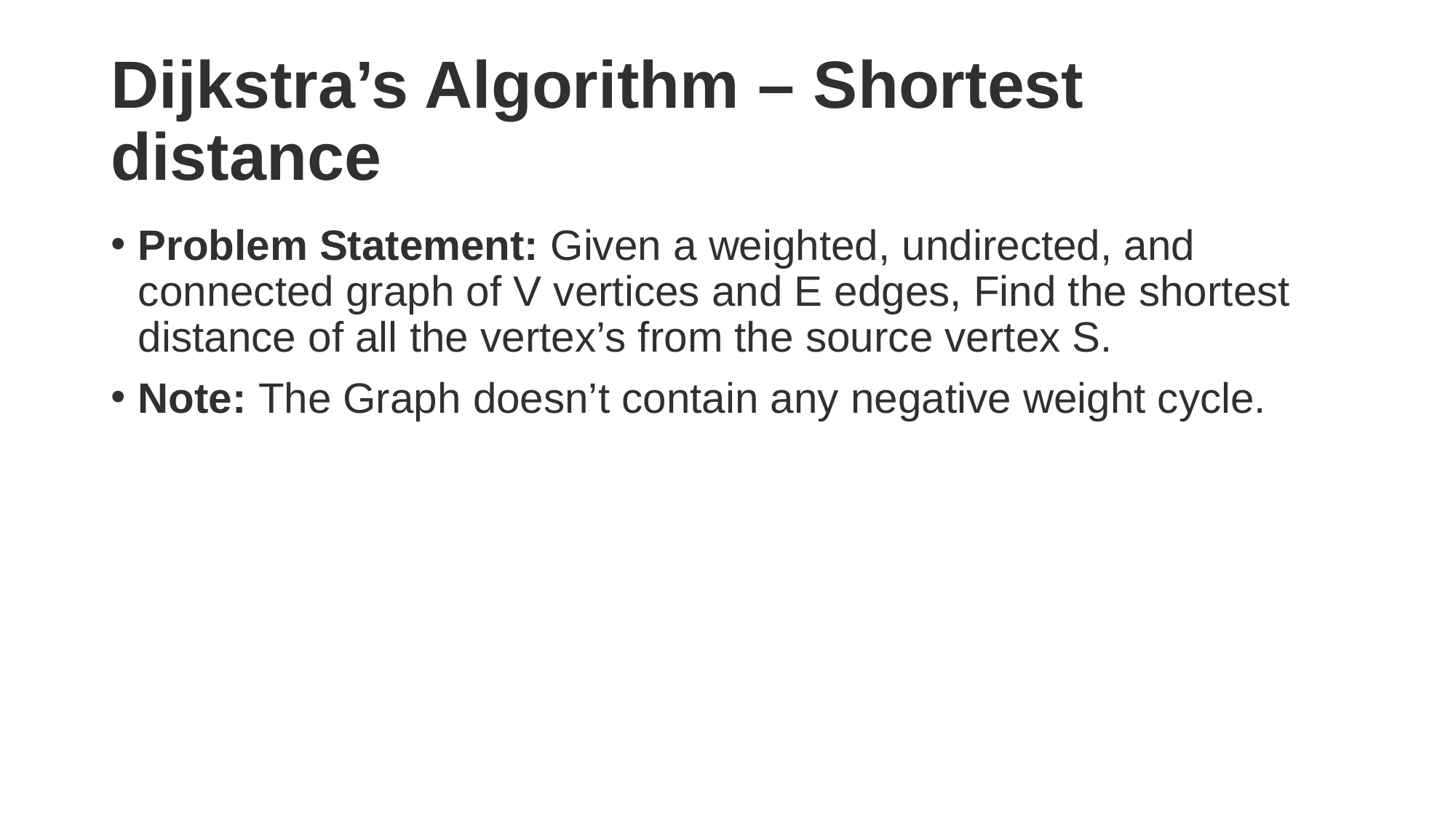

# Dijkstra’s Algorithm – Shortest distance
Problem Statement: Given a weighted, undirected, and connected graph of V vertices and E edges, Find the shortest distance of all the vertex’s from the source vertex S.
Note: The Graph doesn’t contain any negative weight cycle.